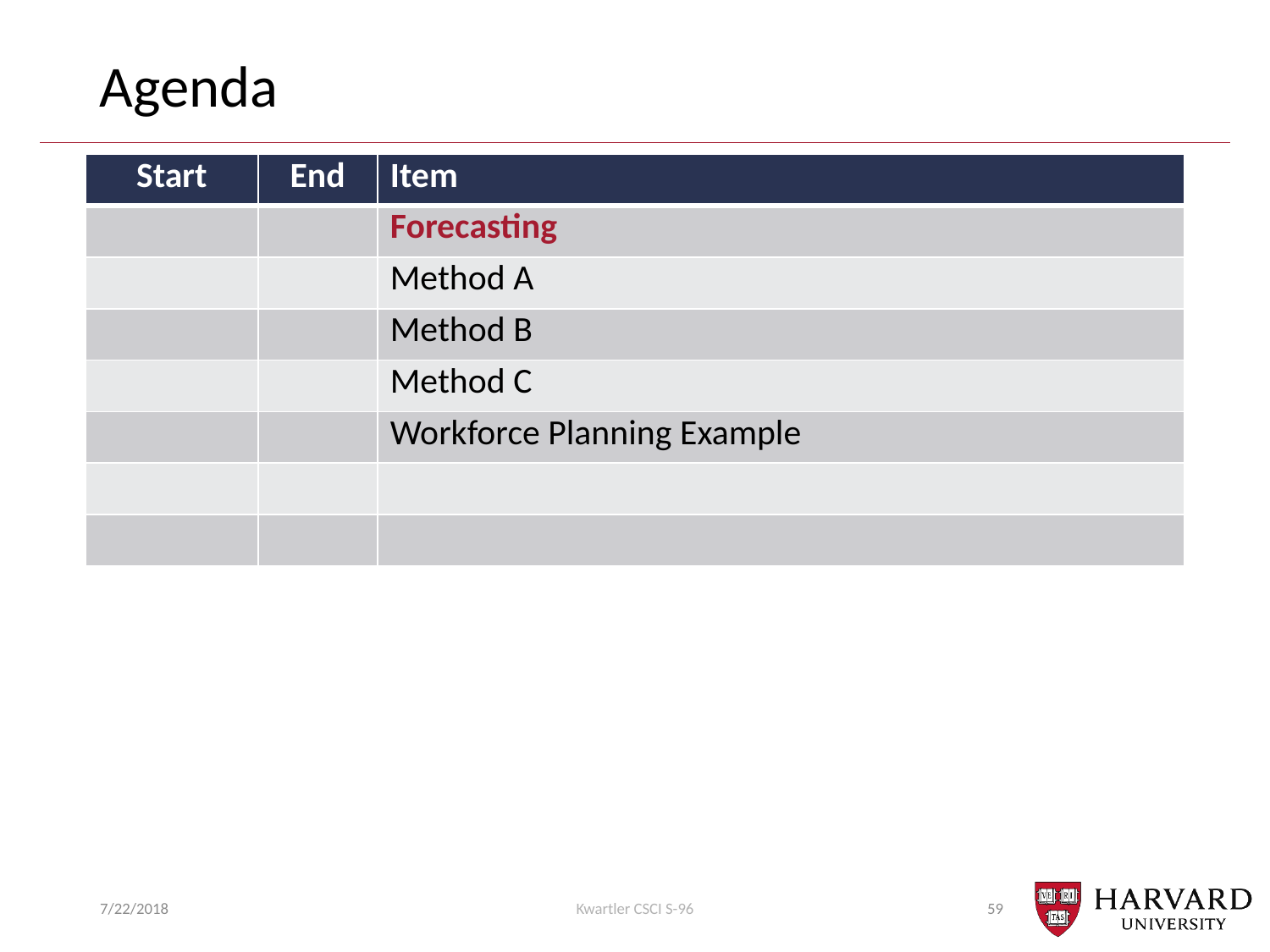

# Agenda
| Start | End | Item |
| --- | --- | --- |
|  |  | Forecasting |
|  |  | Method A |
|  |  | Method B |
|  |  | Method C |
|  |  | Workforce Planning Example |
|  |  |  |
|  |  |  |
7/22/2018
Kwartler CSCI S-96
59